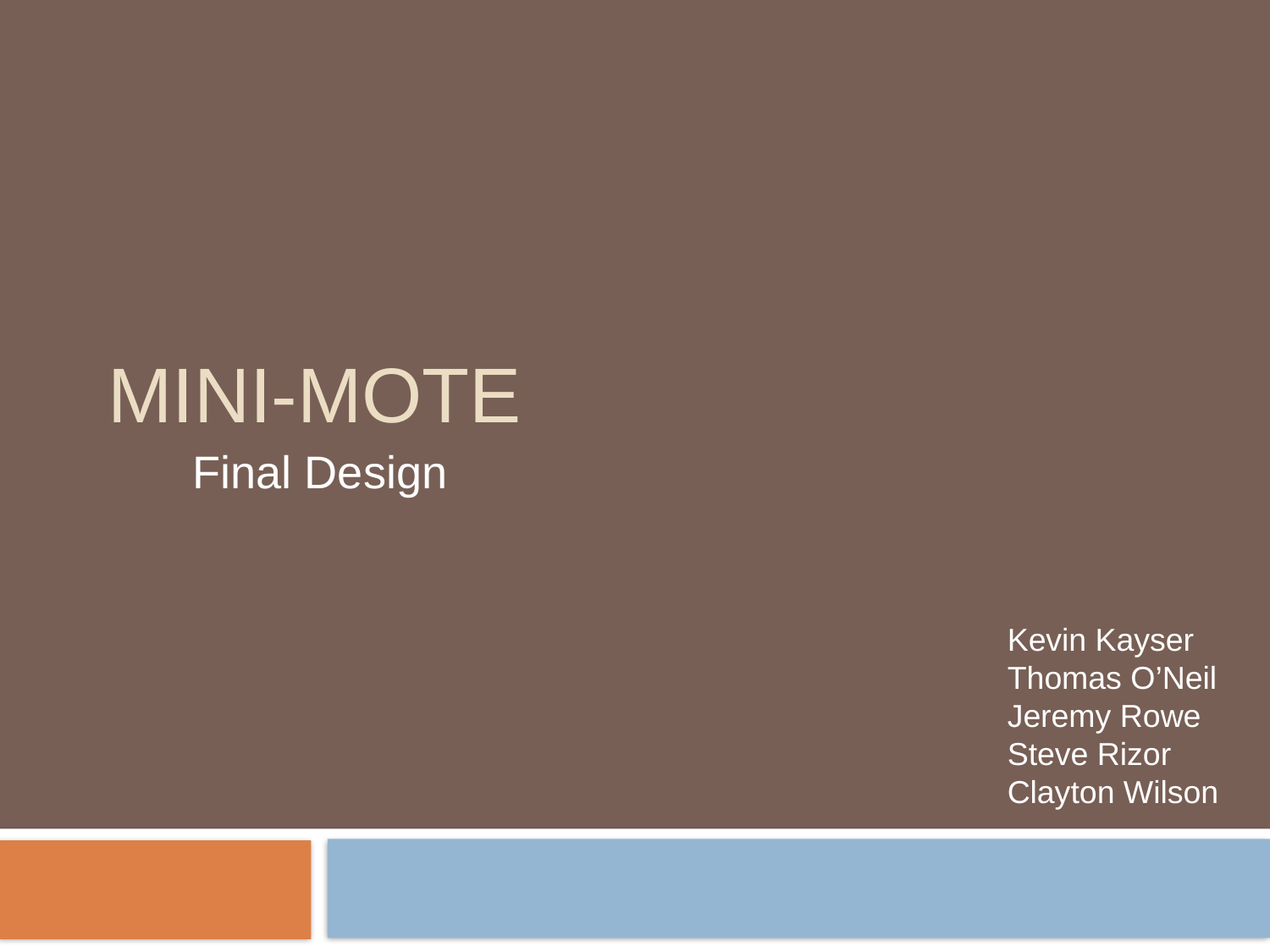

# Mini-Mote
Final Design
Kevin Kayser
Thomas O’Neil
Jeremy Rowe
Steve Rizor
Clayton Wilson